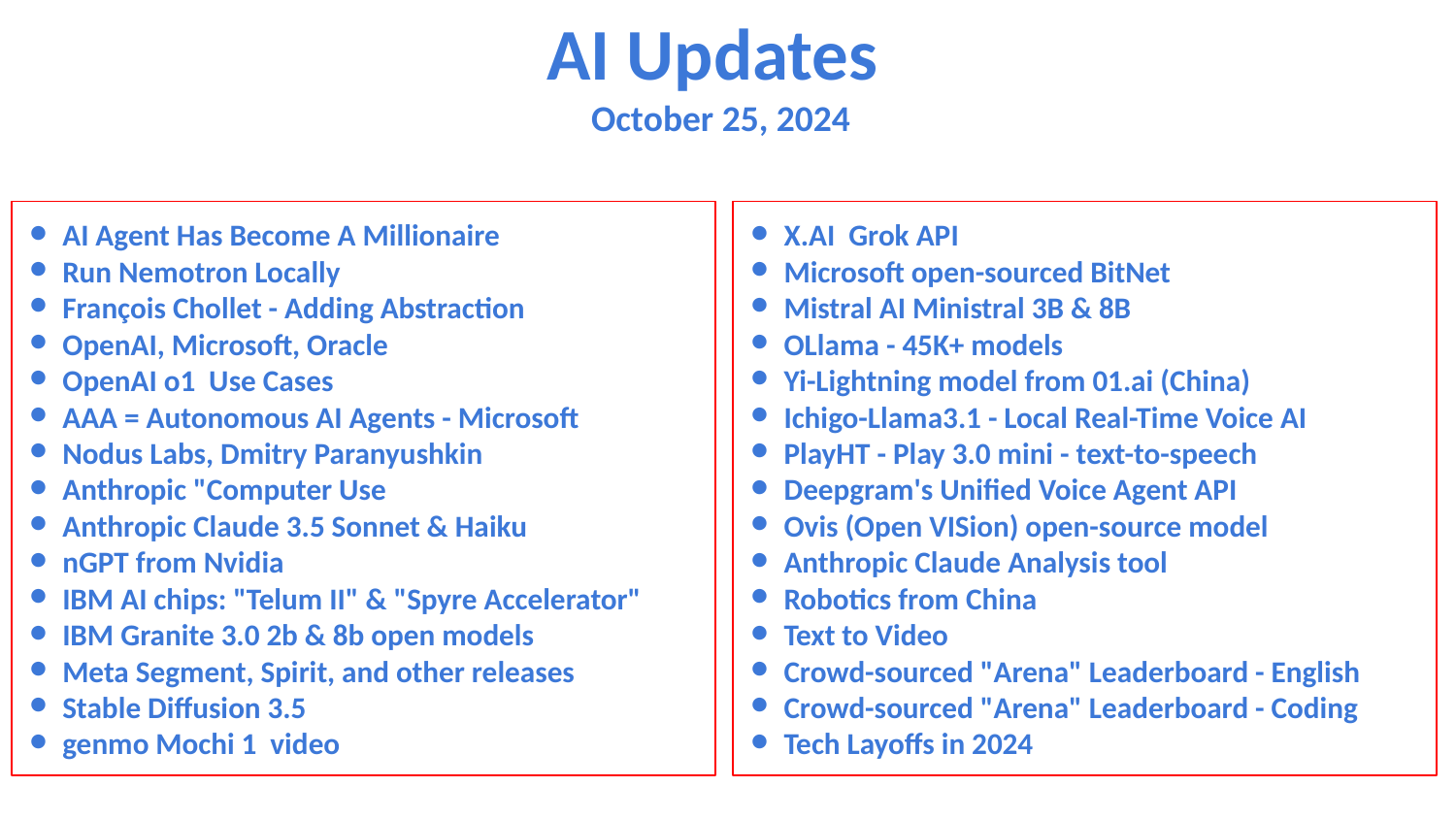

AI Updates
October 25, 2024
AI Agent Has Become A Millionaire
Run Nemotron Locally
François Chollet - Adding Abstraction
OpenAI, Microsoft, Oracle
OpenAI o1  Use Cases
AAA = Autonomous AI Agents - Microsoft
Nodus Labs, Dmitry Paranyushkin
Anthropic "Computer Use
Anthropic Claude 3.5 Sonnet & Haiku
nGPT from Nvidia
IBM AI chips: "Telum II" & "Spyre Accelerator"
IBM Granite 3.0 2b & 8b open models
Meta Segment, Spirit, and other releases
Stable Diffusion 3.5
genmo Mochi 1  video
X.AI  Grok API
Microsoft open-sourced BitNet
Mistral AI Ministral 3B & 8B
OLlama - 45K+ models
Yi-Lightning model from 01.ai (China)
Ichigo-Llama3.1 - Local Real-Time Voice AI
PlayHT - Play 3.0 mini - text-to-speech
Deepgram's Unified Voice Agent API
Ovis (Open VISion) open-source model
Anthropic Claude Analysis tool
Robotics from China
Text to Video
Crowd-sourced "Arena" Leaderboard - English
Crowd-sourced "Arena" Leaderboard - Coding
Tech Layoffs in 2024